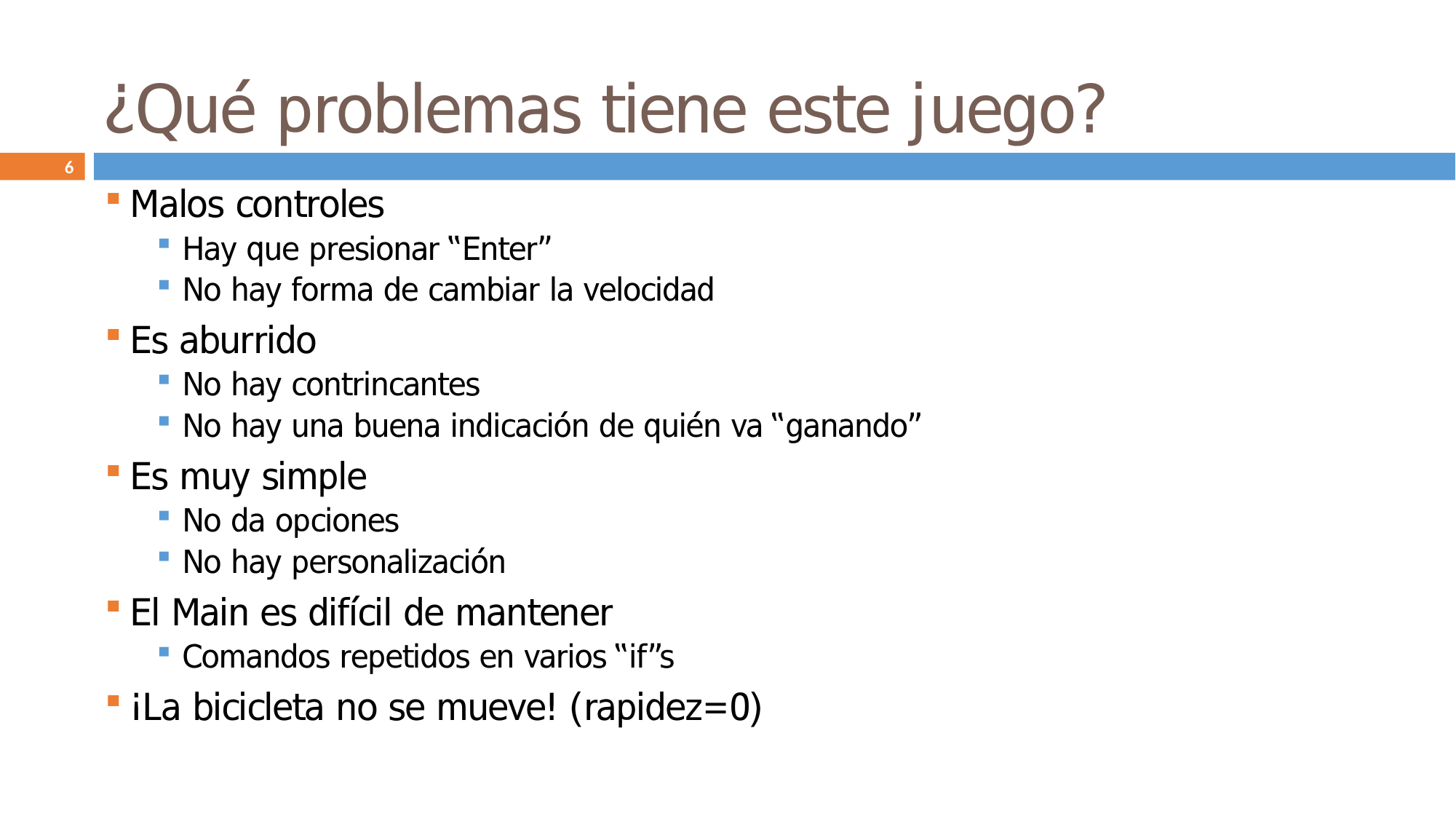

# ¿Qué problemas tiene este juego?
6
Malos controles
Hay que presionar “Enter”
No hay forma de cambiar la velocidad
Es aburrido
No hay contrincantes
No hay una buena indicación de quién va “ganando”
Es muy simple
No da opciones
No hay personalización
El Main es difícil de mantener
Comandos repetidos en varios “if”s
¡La bicicleta no se mueve! (rapidez=0)